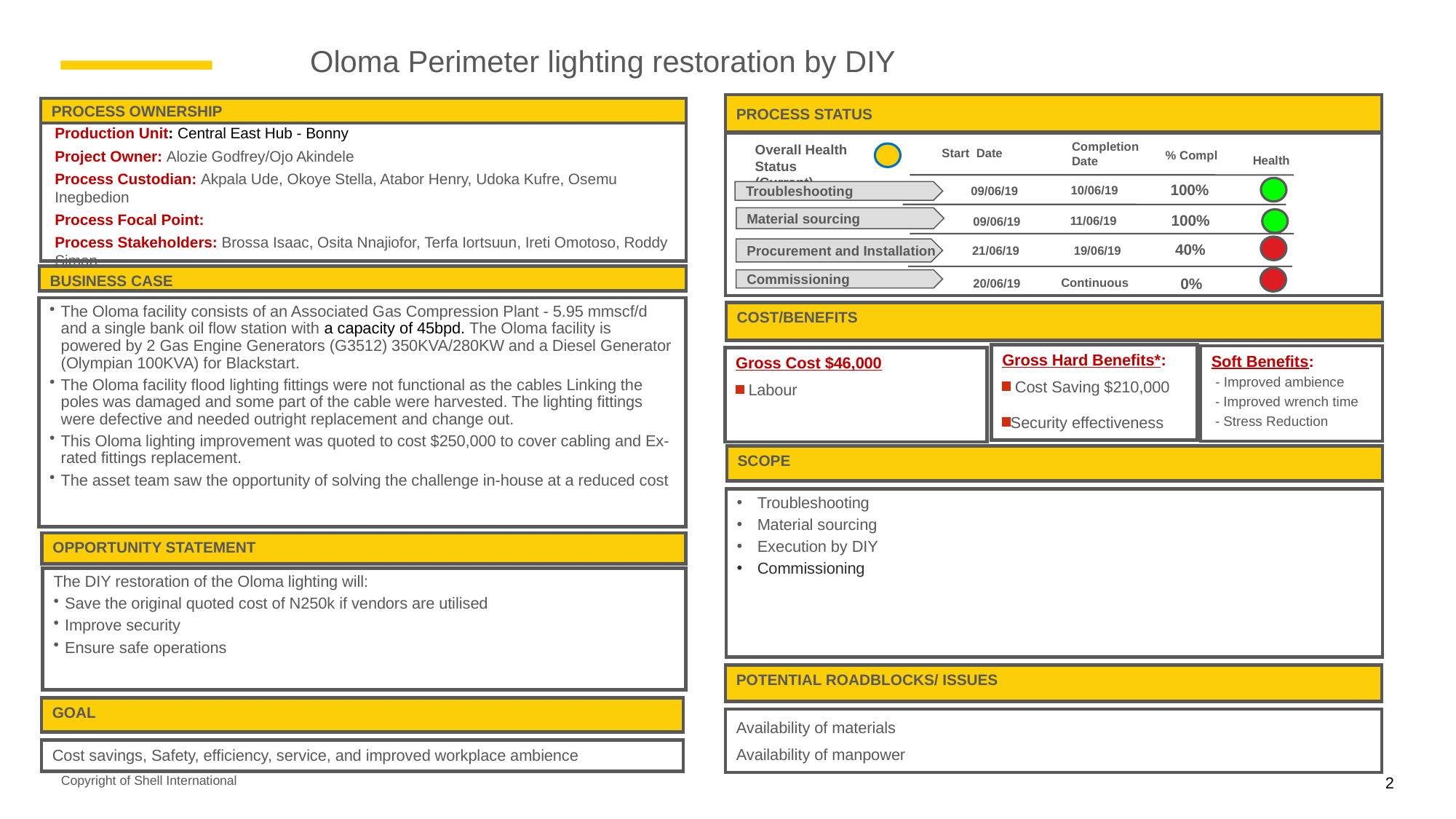

Oloma Perimeter lighting restoration by DIY
PROCESS STATUS
Start  Date

Completion Date
% Compl
Overall Health Status (Current)
  Health

Troubleshooting

100%
Material sourcing
21/06/19

40%
19/06/19
Procurement and Installation

Continuous
Commissioning
PROCESS OWNERSHIP
Production Unit: Central East Hub - Bonny
Project Owner: Alozie Godfrey/Ojo Akindele
Process Custodian: Akpala Ude, Okoye Stella, Atabor Henry, Udoka Kufre, Osemu Inegbedion
Process Focal Point:
Process Stakeholders: Brossa Isaac, Osita Nnajiofor, Terfa Iortsuun, Ireti Omotoso, Roddy Simon

   100%
10/06/19
09/06/19

11/06/19
09/06/19

BUSINESS CASE
20/06/19

0%
The Oloma facility consists of an Associated Gas Compression Plant - 5.95 mmscf/d and a single bank oil flow station with a capacity of 45bpd. The Oloma facility is powered by 2 Gas Engine Generators (G3512) 350KVA/280KW and a Diesel Generator (Olympian 100KVA) for Blackstart.
The Oloma facility flood lighting fittings were not functional as the cables Linking the poles was damaged and some part of the cable were harvested. The lighting fittings were defective and needed outright replacement and change out.
This Oloma lighting improvement was quoted to cost $250,000 to cover cabling and Ex-rated fittings replacement.
The asset team saw the opportunity of solving the challenge in-house at a reduced cost
COST/BENEFITS
Gross Hard Benefits*:
 Cost Saving $210,000
Security effectiveness

Soft Benefits:
 - Improved ambience
 - Improved wrench time
 - Stress Reduction

Gross Cost $46,000
 Labour
SCOPE
Troubleshooting
Material sourcing
Execution by DIY
Commissioning

OPPORTUNITY STATEMENT
The DIY restoration of the Oloma lighting will:
Save the original quoted cost of N250k if vendors are utilised
Improve security
Ensure safe operations

POTENTIAL ROADBLOCKS/ ISSUES
GOAL

Availability of materials
Availability of manpower

Cost savings, Safety, efficiency, service, and improved workplace ambience
2